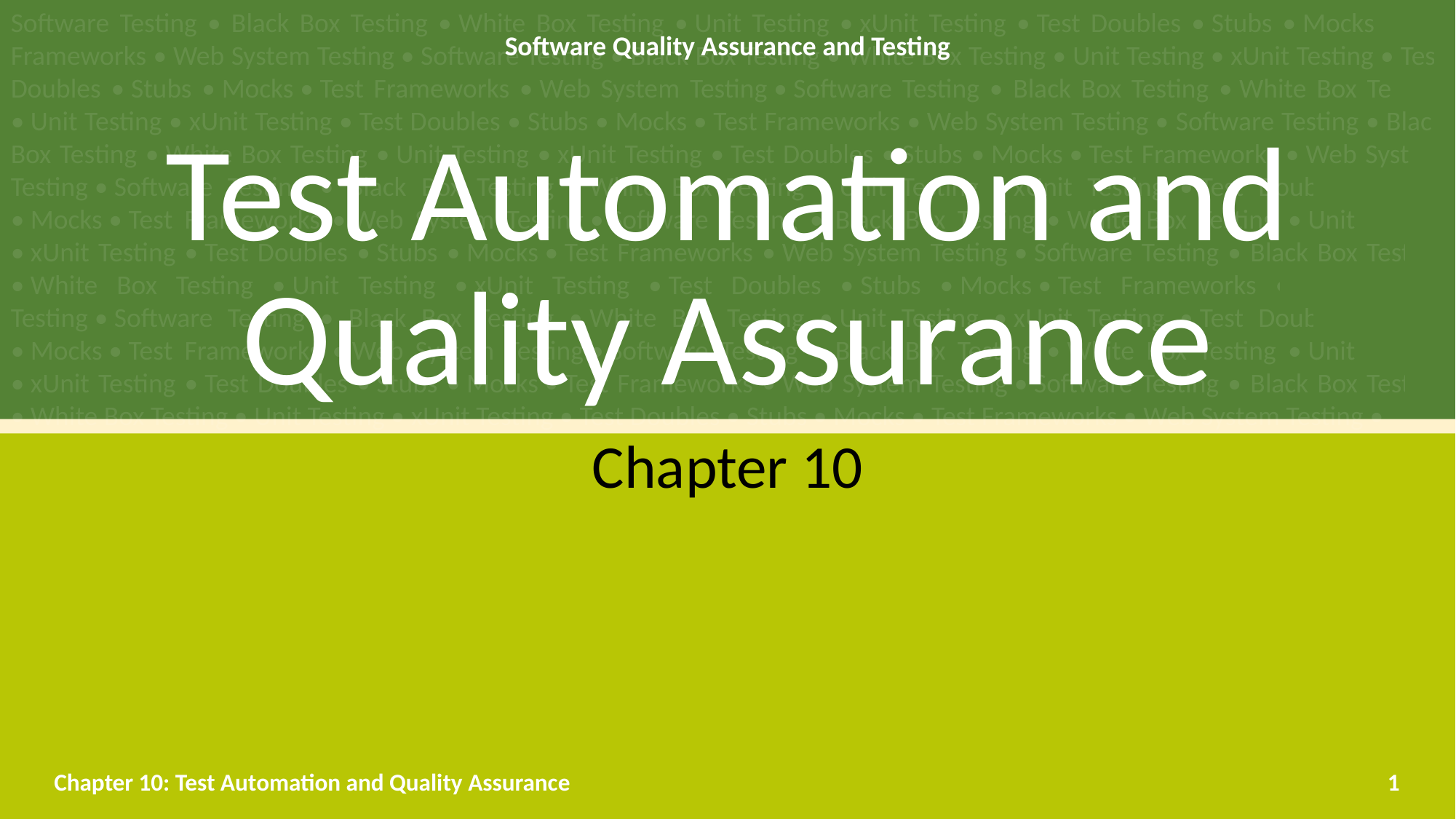

# Test Automation and Quality Assurance
Chapter 10
Chapter 10: Test Automation and Quality Assurance
1